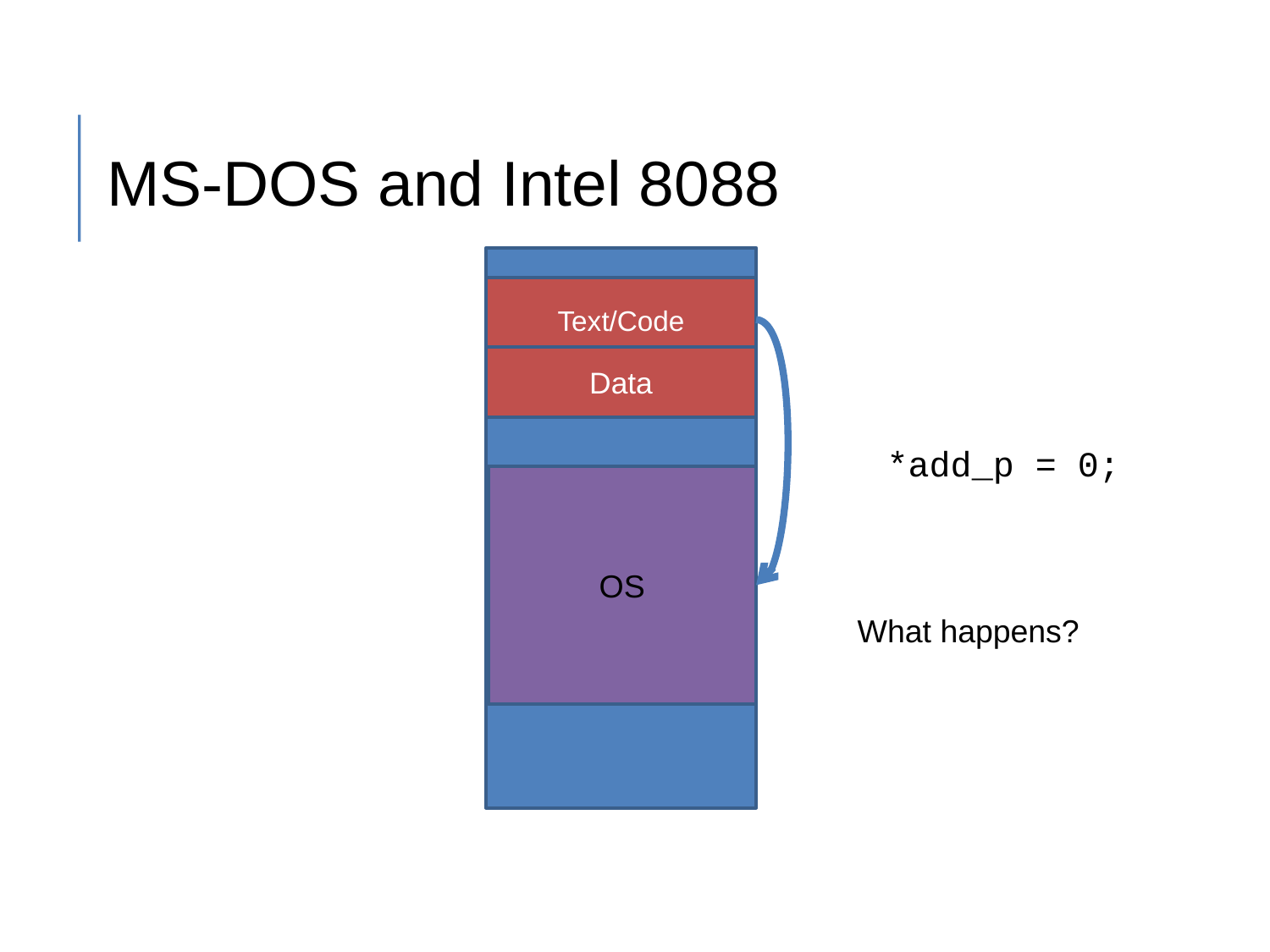

# MS-DOS and Intel 8088

Text/Code
Data
*add_p = 0;
OS
What happens?